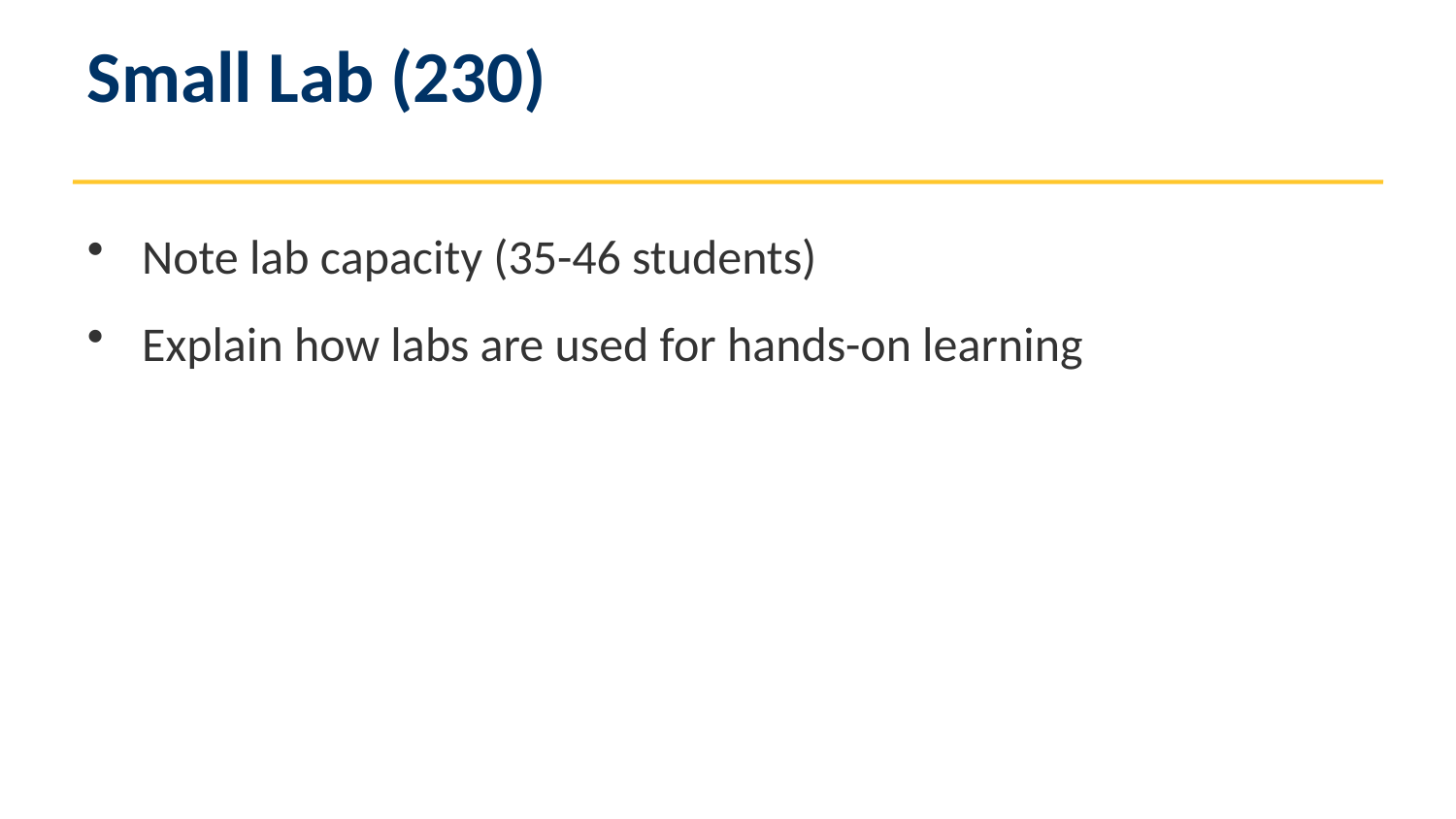

Small Lab (230)

Note lab capacity (35-46 students)
Explain how labs are used for hands-on learning
4
ETSU Computing Department